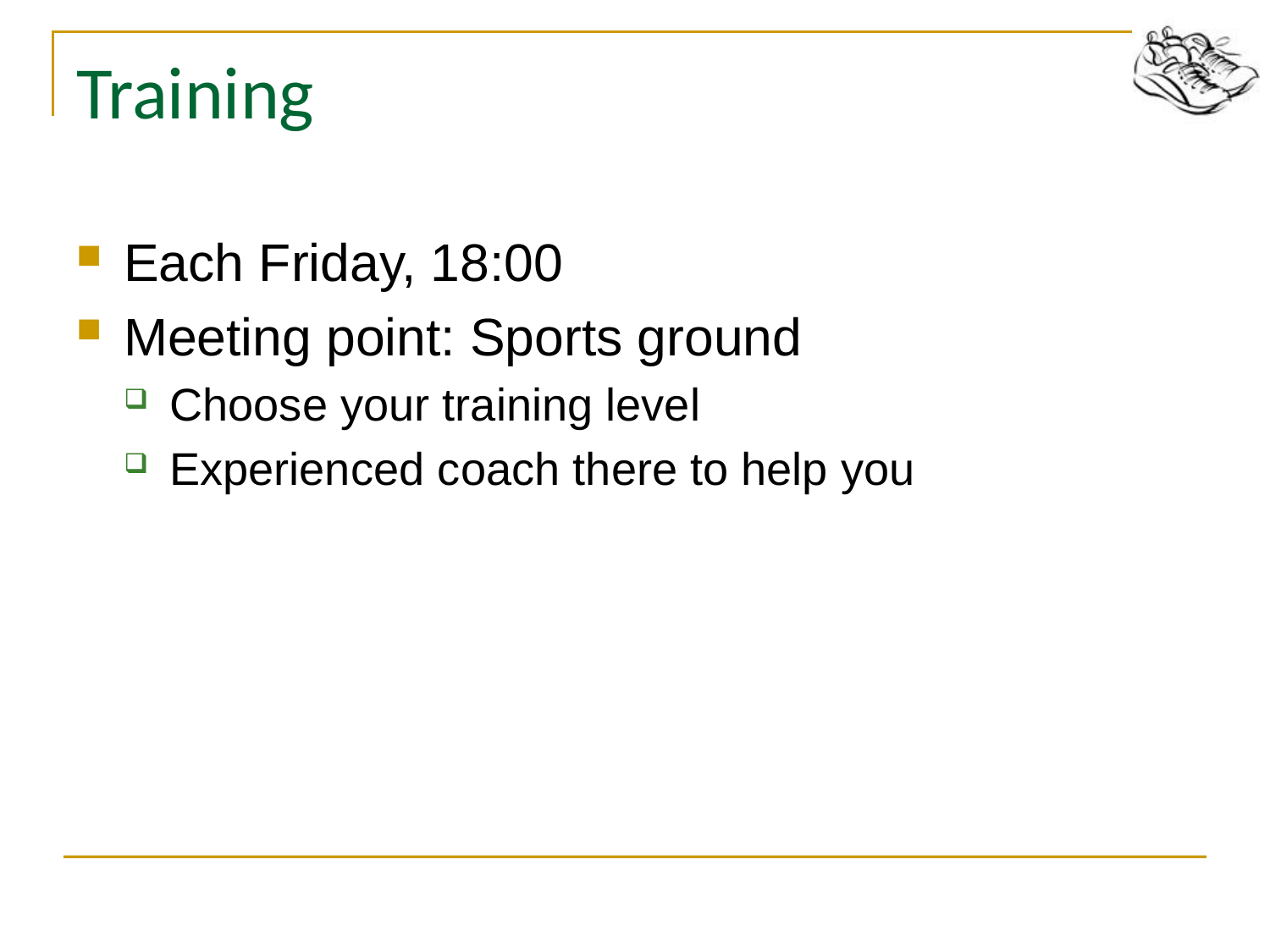

# Training
Each Friday, 18:00
Meeting point: Sports ground
Choose your training level
Experienced coach there to help you